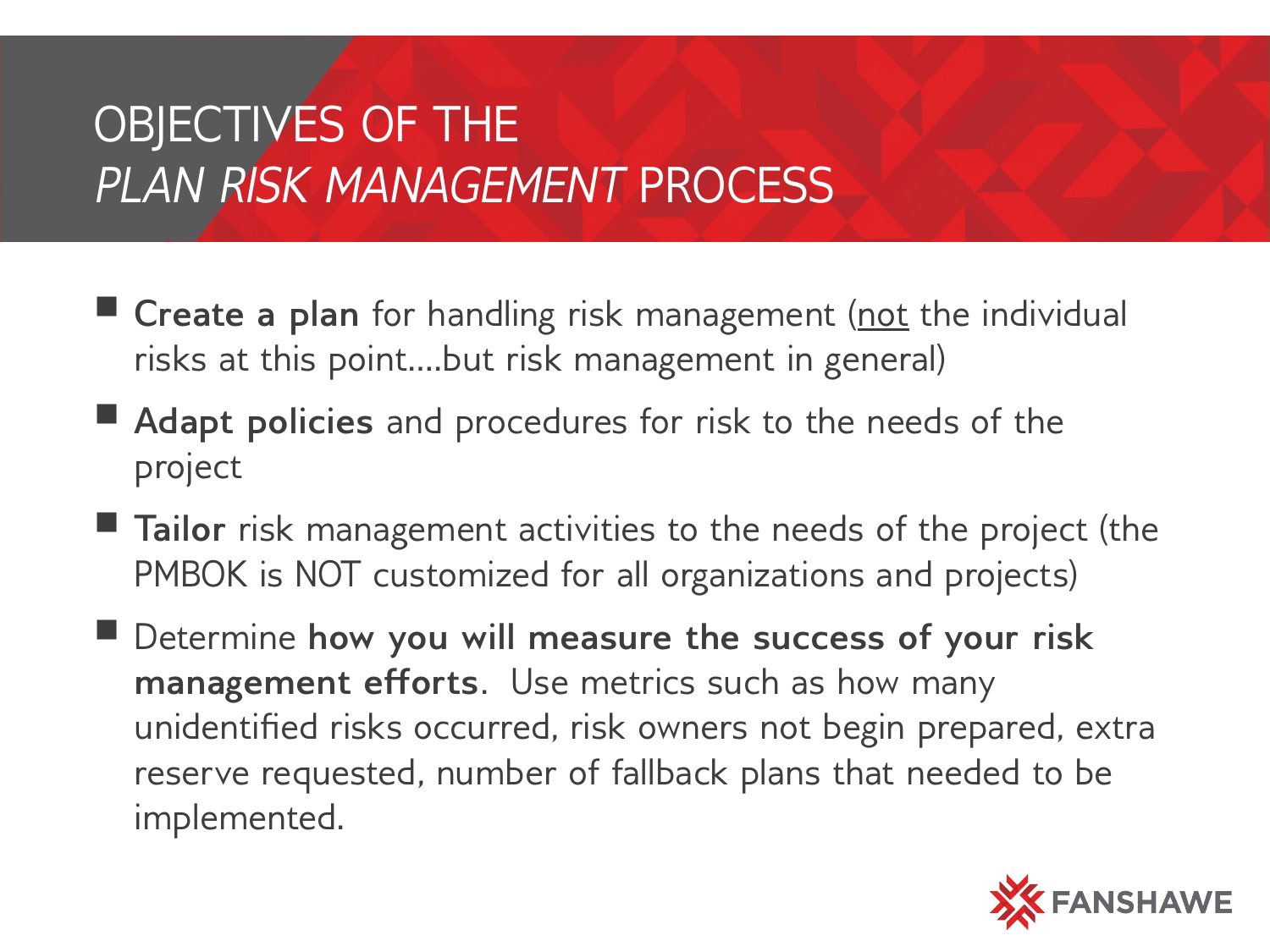

# Objectives of the plan risk management process
Create a plan for handling risk management (not the individual risks at this point….but risk management in general)
Adapt policies and procedures for risk to the needs of the project
Tailor risk management activities to the needs of the project (the PMBOK is NOT customized for all organizations and projects)
Determine how you will measure the success of your risk management efforts.  Use metrics such as how many unidentified risks occurred, risk owners not begin prepared, extra reserve requested, number of fallback plans that needed to be implemented.